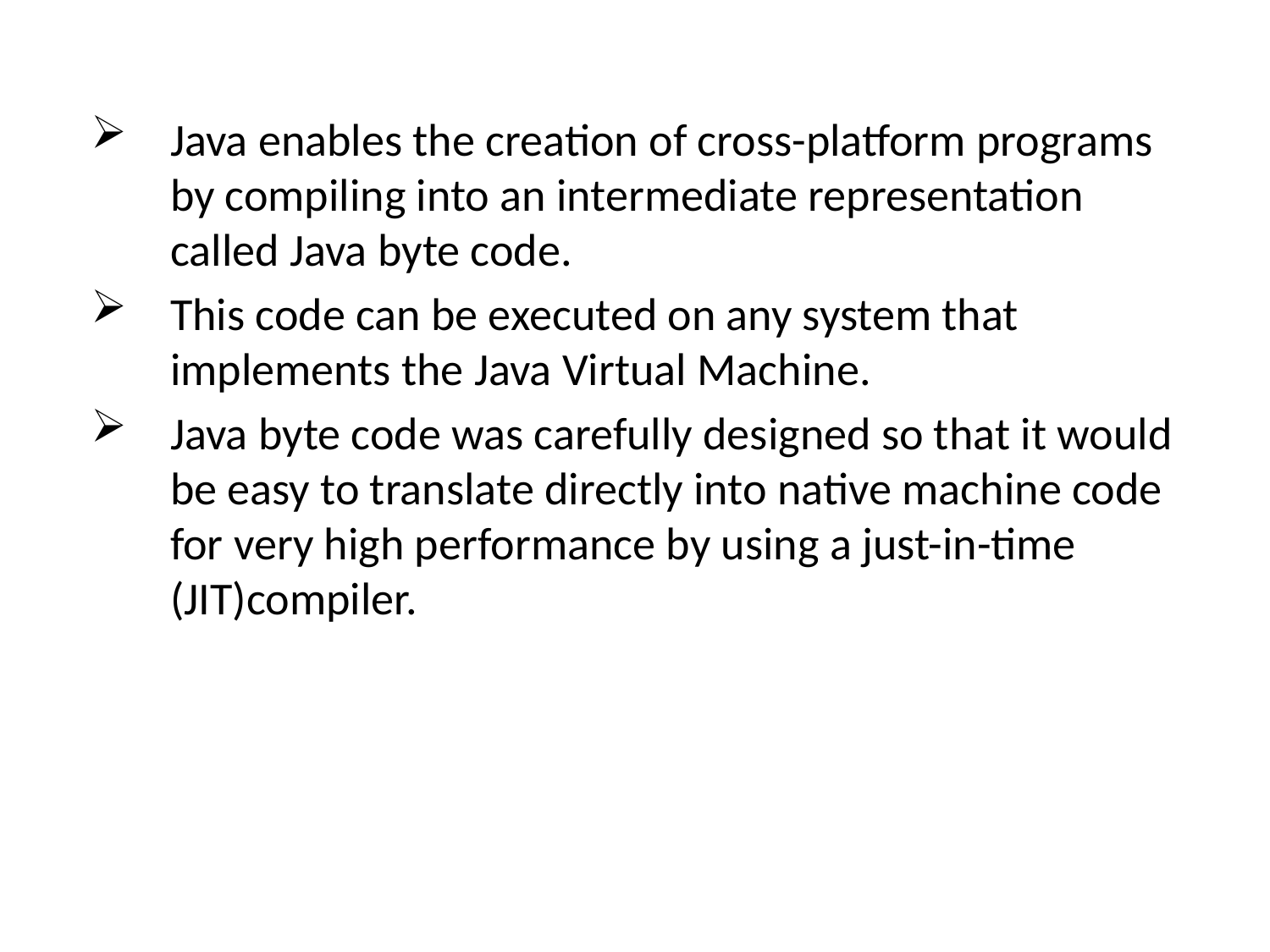

Java enables the creation of cross-platform programs by compiling into an intermediate representation called Java byte code.
This code can be executed on any system that implements the Java Virtual Machine.
Java byte code was carefully designed so that it would be easy to translate directly into native machine code for very high performance by using a just-in-time (JIT)compiler.